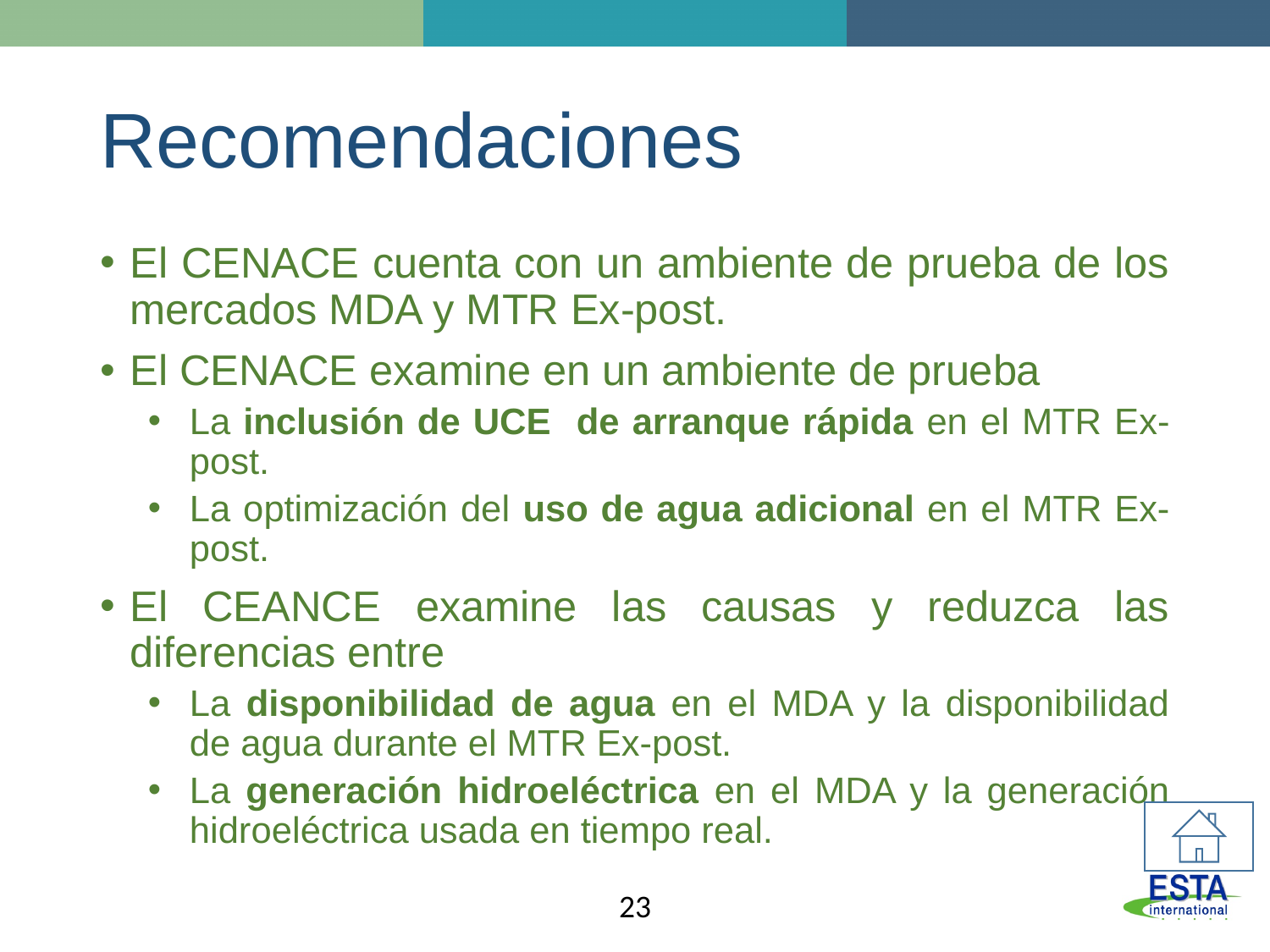

# Recomendaciones
El CENACE cuenta con un ambiente de prueba de los mercados MDA y MTR Ex-post.
El CENACE examine en un ambiente de prueba
La inclusión de UCE  de arranque rápida en el MTR Ex-post.
La optimización del uso de agua adicional en el MTR Ex-post.
El CEANCE examine las causas y reduzca las diferencias entre
La disponibilidad de agua en el MDA y la disponibilidad de agua durante el MTR Ex-post.
La generación hidroeléctrica en el MDA y la generación hidroeléctrica usada en tiempo real.

23